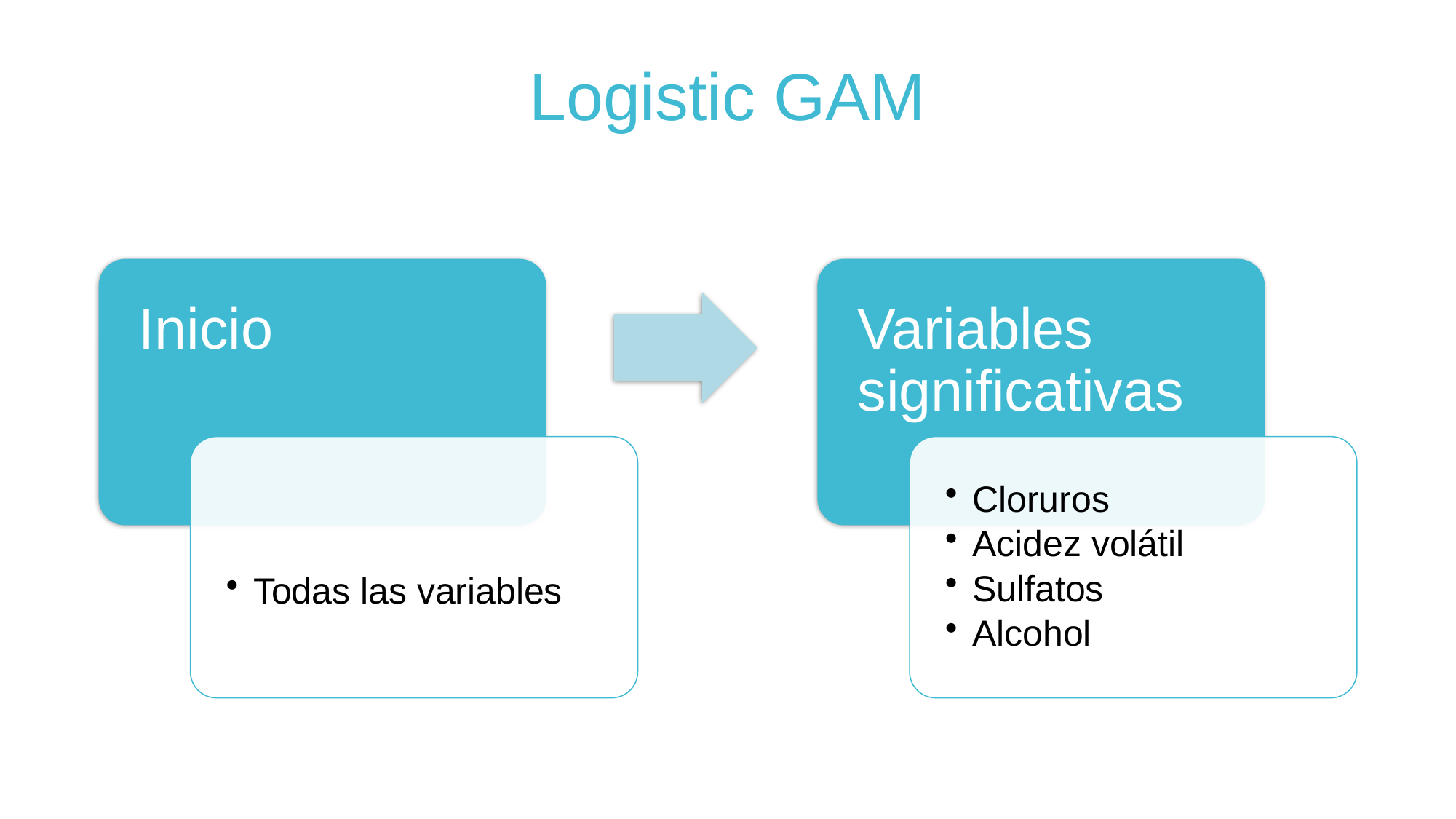

Logistic GAM
Regresión Logística
Inicio
Todas las variables

Variables significativas
Cloruros
Acidez volátil
Sulfatos
Alcohol